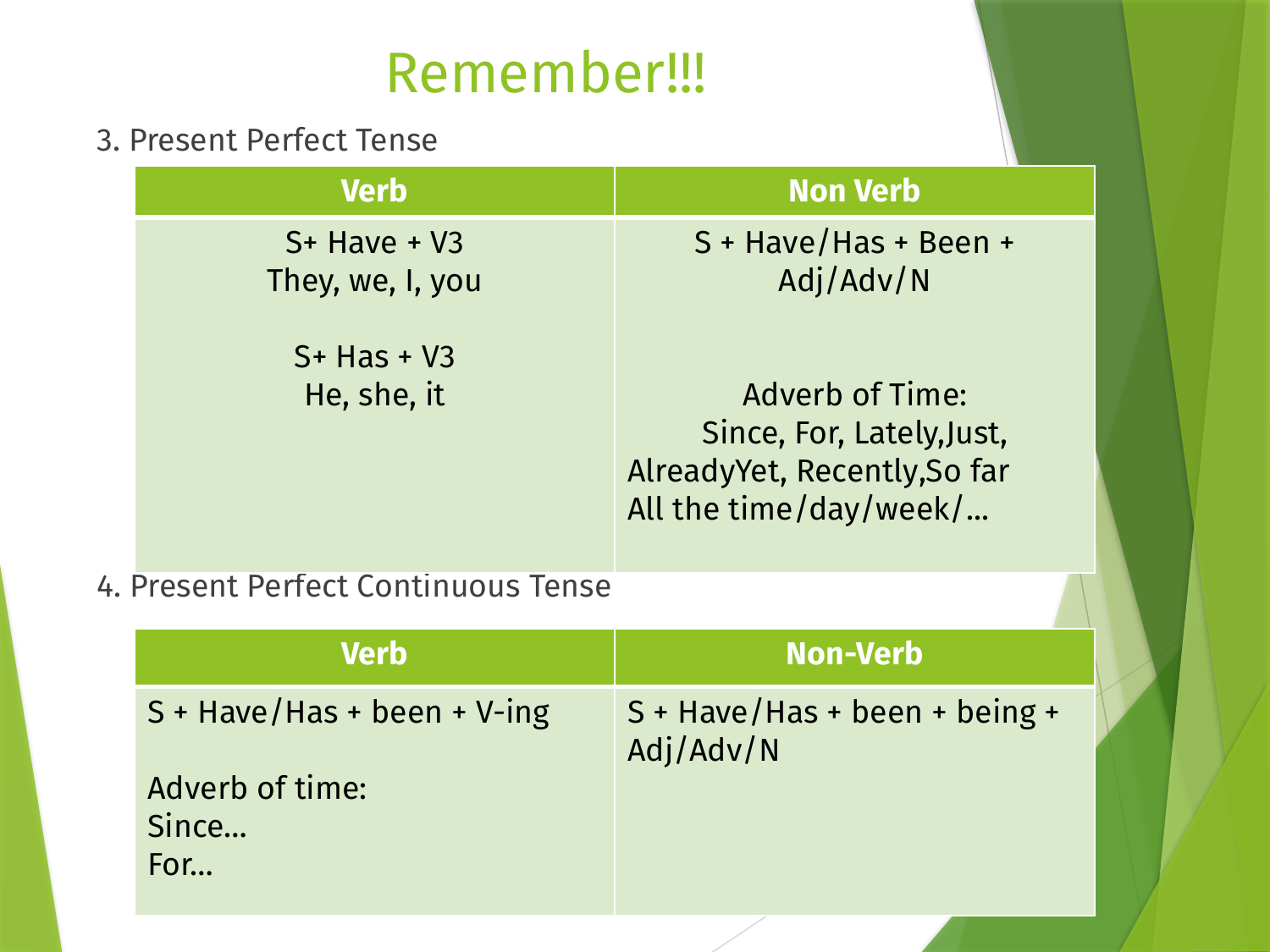

# Remember!!!
3. Present Perfect Tense

4. Present Perfect Continuous Tense

| Verb | Non Verb |
| --- | --- |
| S+ Have + V3 They, we, I, you S+ Has + V3 He, she, it | S + Have/Has + Been + Adj/Adv/N Adverb of Time: Since, For, Lately,Just, AlreadyYet, Recently,So far All the time/day/week/... |
| Verb | Non-Verb |
| --- | --- |
| S + Have/Has + been + V-ing Adverb of time: Since… For… | S + Have/Has + been + being + Adj/Adv/N |